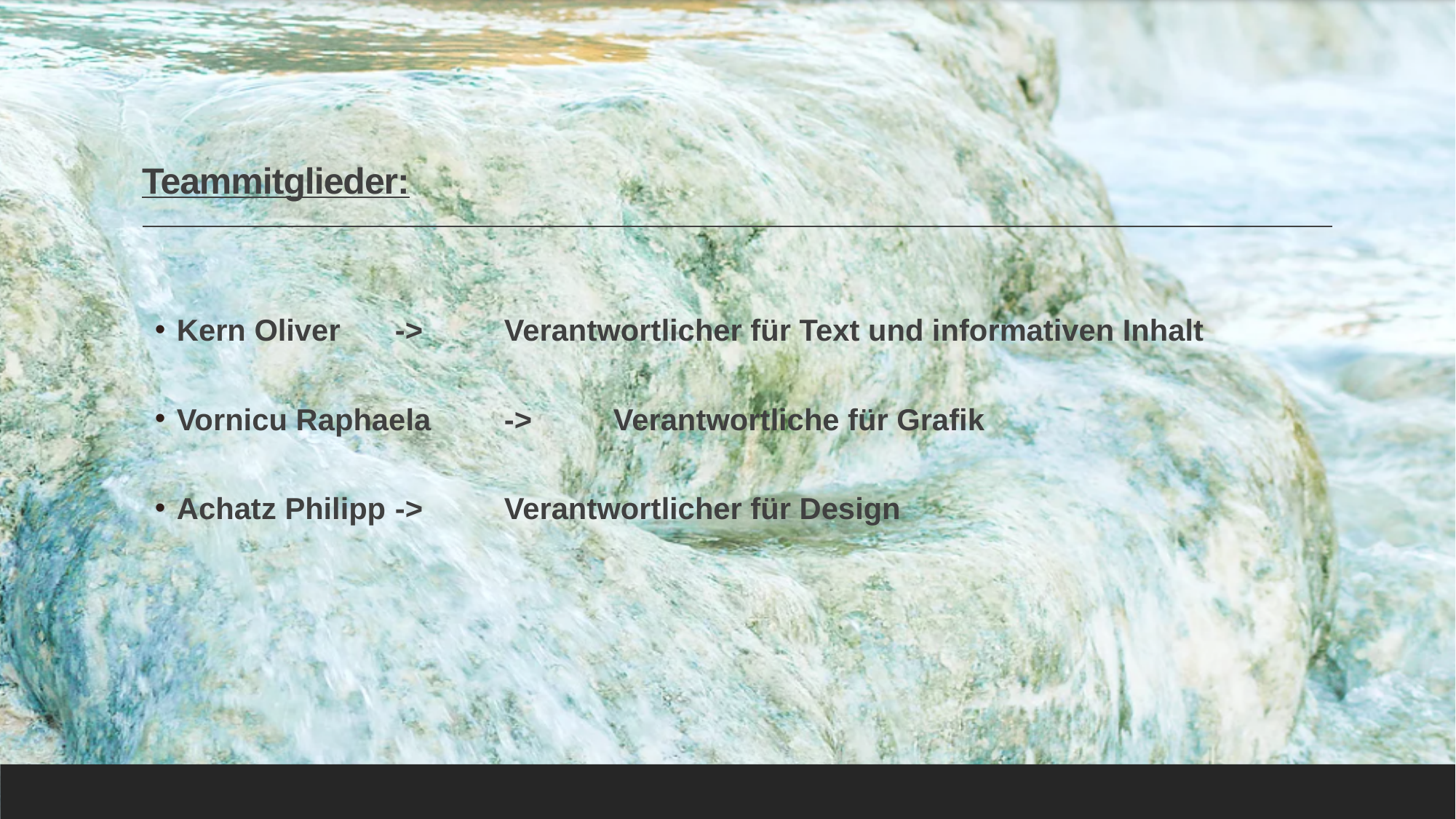

# Teammitglieder:

Kern Oliver 	-> 	Verantwortlicher für Text und informativen Inhalt
Vornicu Raphaela 	-> 	Verantwortliche für Grafik
Achatz Philipp	-> 	Verantwortlicher für Design